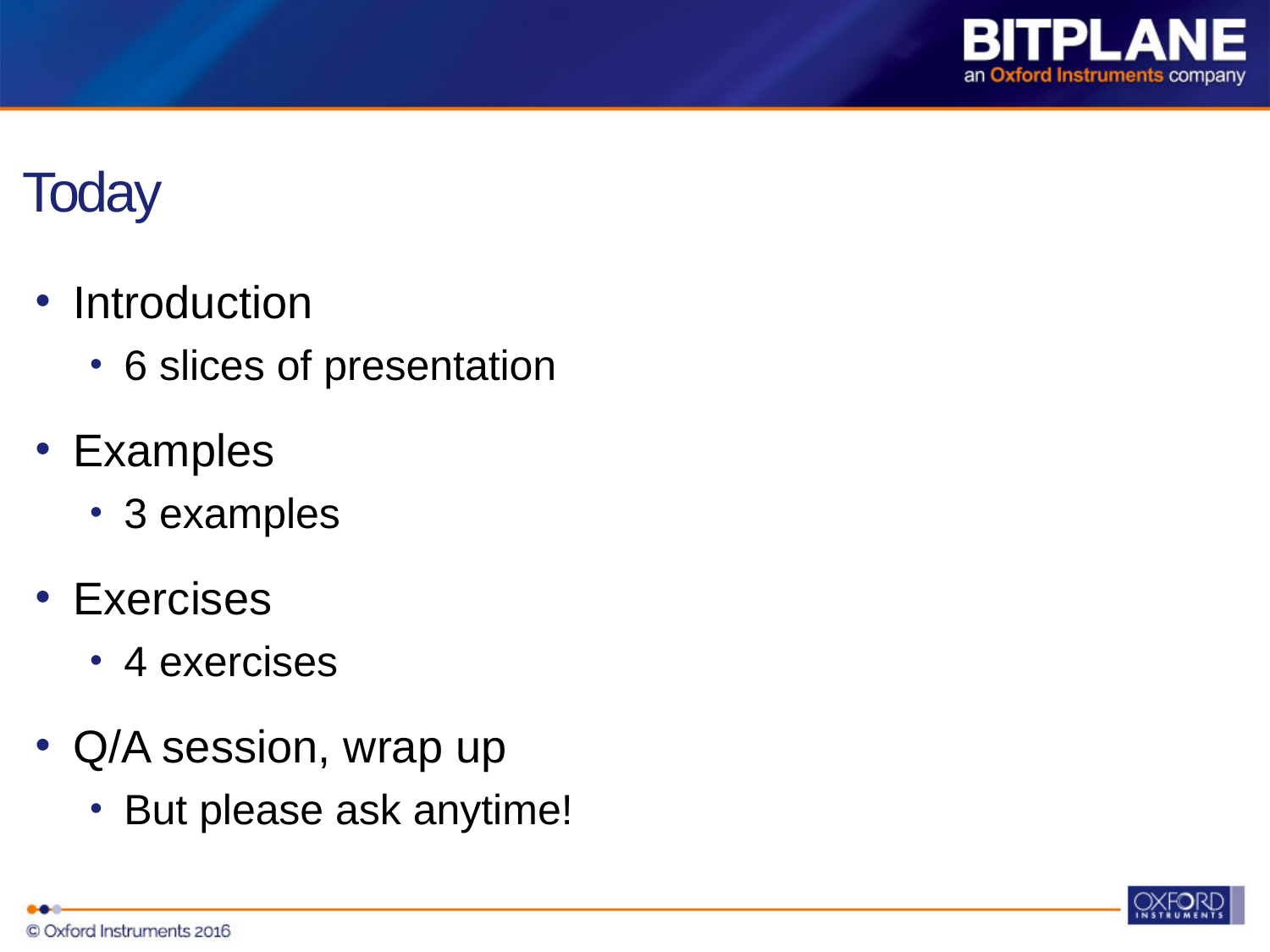

# Today
Introduction
6 slices of presentation
Examples
3 examples
Exercises
4 exercises
Q/A session, wrap up
But please ask anytime!